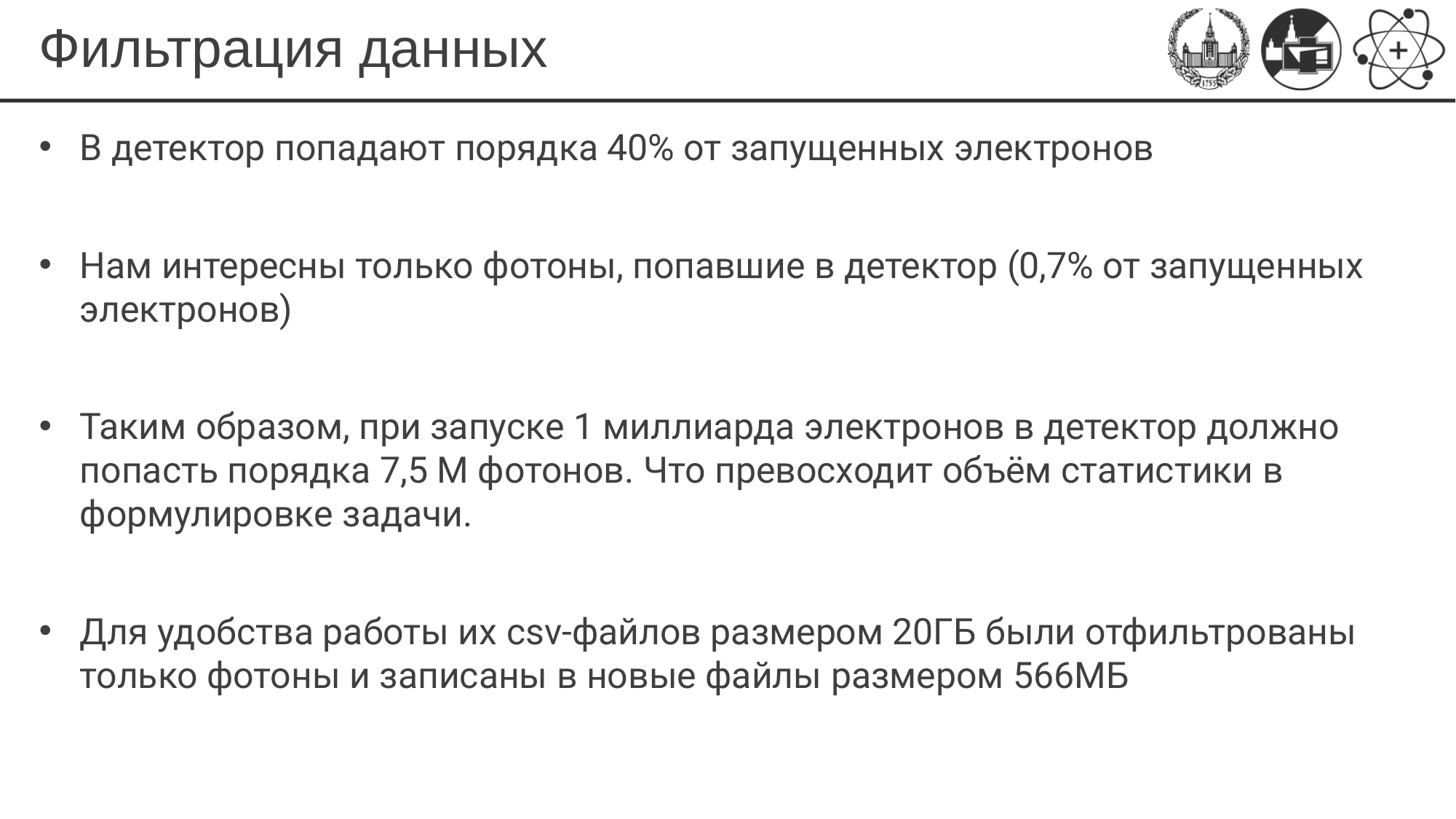

# Фильтрация данных
В детектор попадают порядка 40% от запущенных электронов

Нам интересны только фотоны, попавшие в детектор (0,7% от запущенных электронов)

Таким образом, при запуске 1 миллиарда электронов в детектор должно попасть порядка 7,5 М фотонов. Что превосходит объём статистики в формулировке задачи.

Для удобства работы их csv-файлов размером 20ГБ были отфильтрованы только фотоны и записаны в новые файлы размером 566МБ